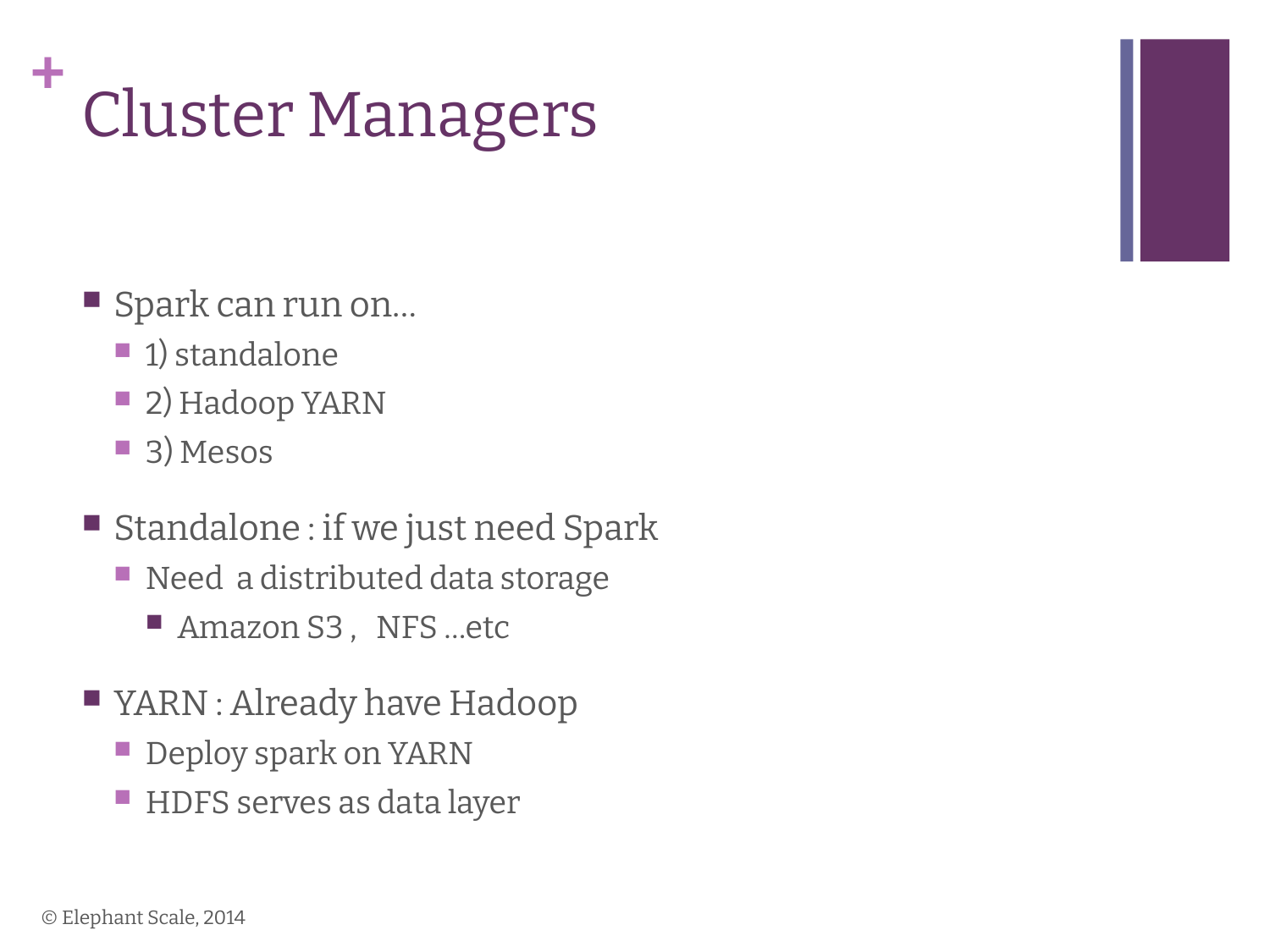

# Cluster Managers
Spark can run on…
1) standalone
2) Hadoop YARN
3) Mesos
Standalone : if we just need Spark
Need  a distributed data storage
Amazon S3 ,   NFS …etc
YARN : Already have Hadoop
Deploy spark on YARN
HDFS serves as data layer
© Elephant Scale, 2014